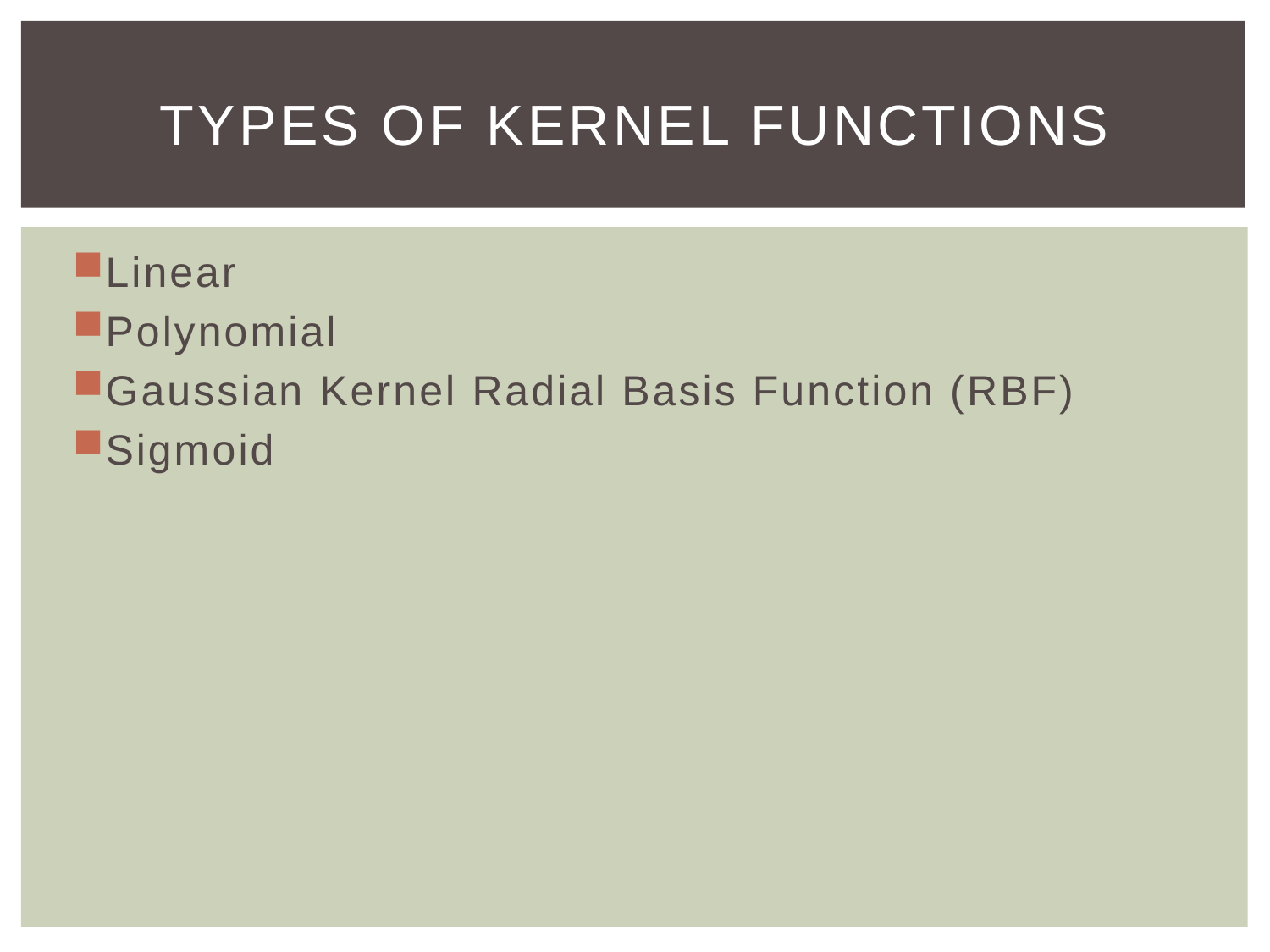

# Types Of Kernel Functions
Linear
Polynomial
Gaussian Kernel Radial Basis Function (RBF)
Sigmoid